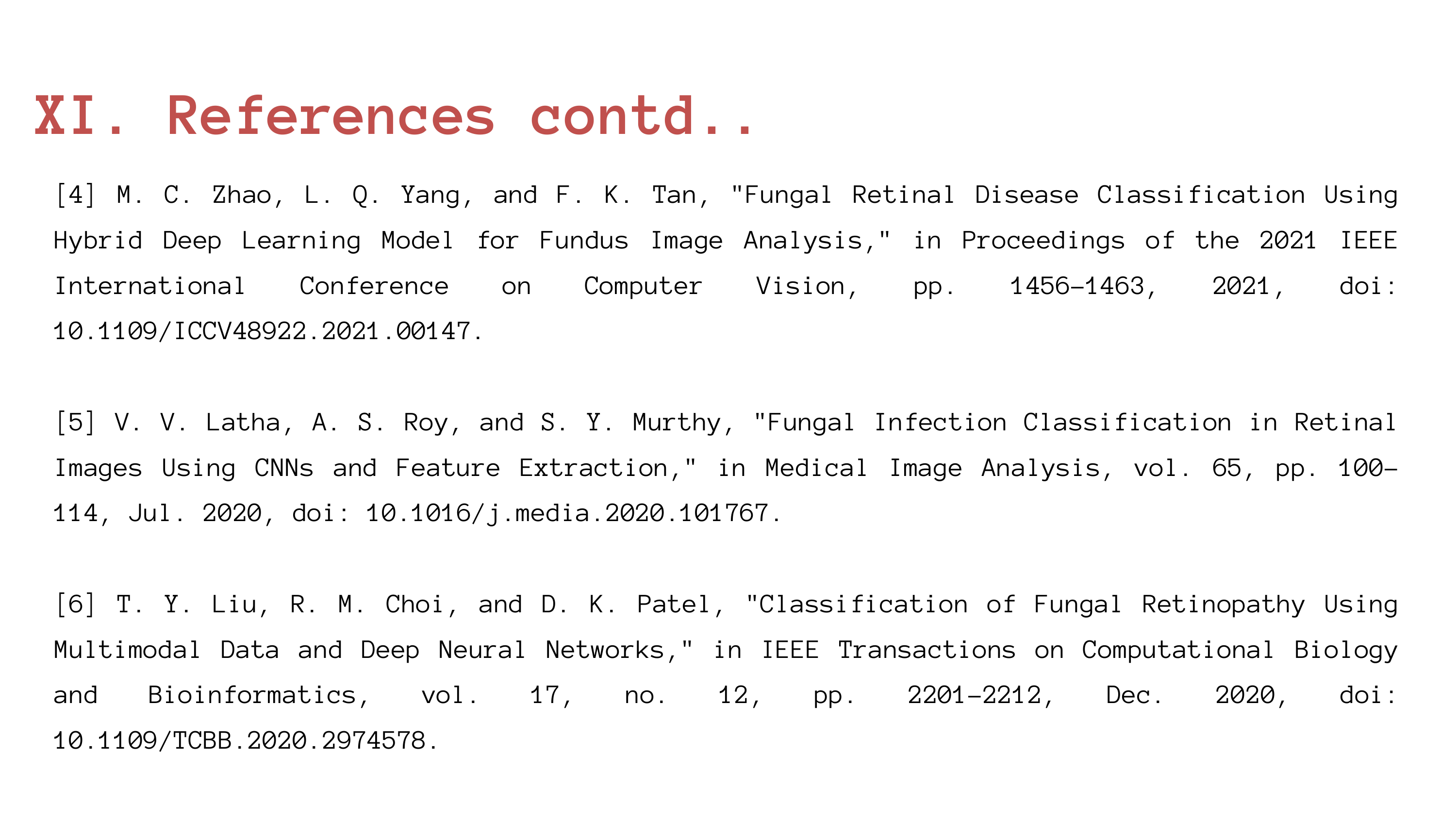

XI. References contd..

[4] M. C. Zhao, L. Q. Yang, and F. K. Tan, "Fungal Retinal Disease Classification Using Hybrid Deep Learning Model for Fundus Image Analysis," in Proceedings of the 2021 IEEE International Conference on Computer Vision, pp. 1456-1463, 2021, doi: 10.1109/ICCV48922.2021.00147.

[5] V. V. Latha, A. S. Roy, and S. Y. Murthy, "Fungal Infection Classification in Retinal Images Using CNNs and Feature Extraction," in Medical Image Analysis, vol. 65, pp. 100-114, Jul. 2020, doi: 10.1016/j.media.2020.101767.

[6] T. Y. Liu, R. M. Choi, and D. K. Patel, "Classification of Fungal Retinopathy Using Multimodal Data and Deep Neural Networks," in IEEE Transactions on Computational Biology and Bioinformatics, vol. 17, no. 12, pp. 2201-2212, Dec. 2020, doi: 10.1109/TCBB.2020.2974578.